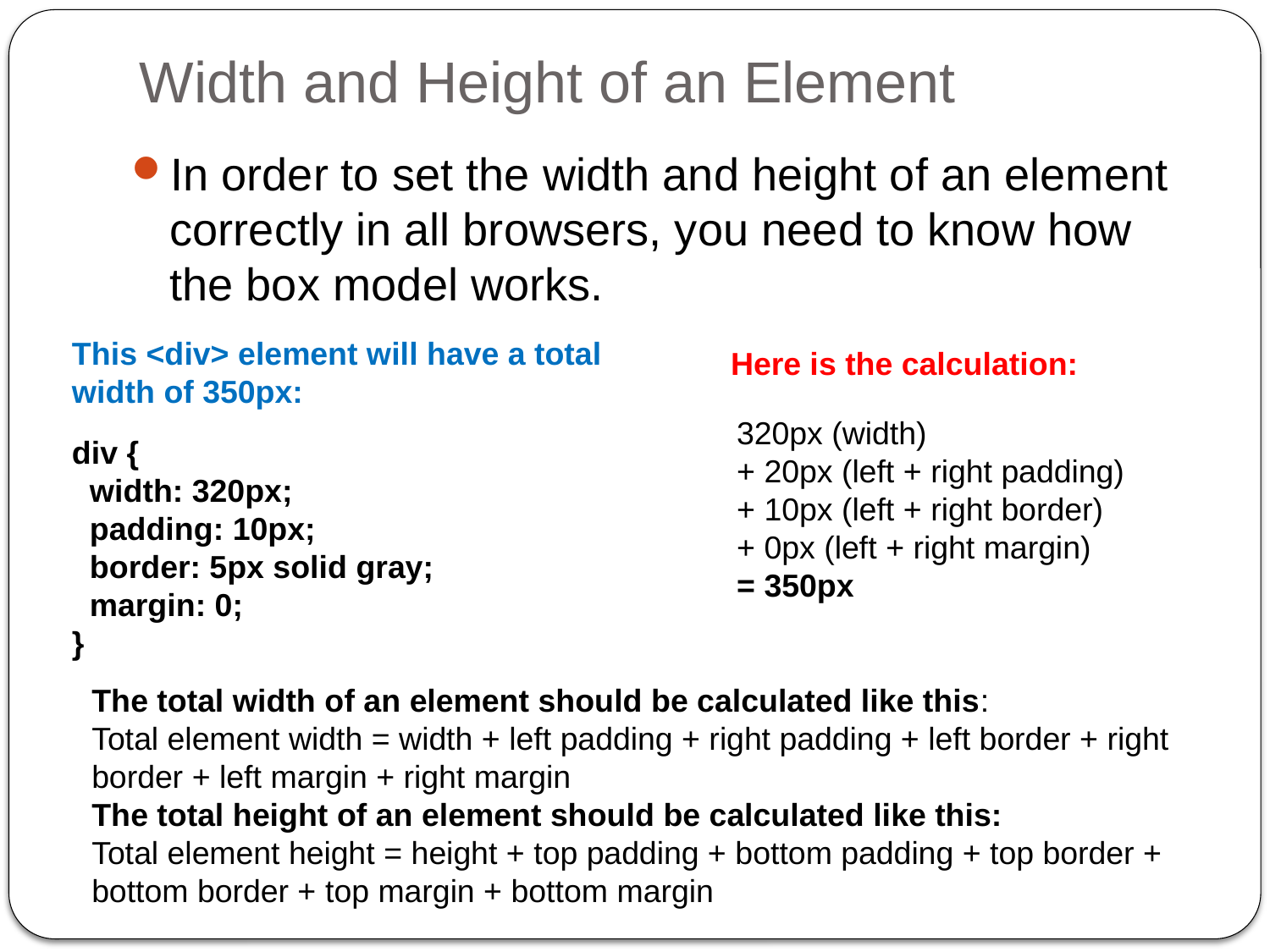

# Width and Height of an Element
In order to set the width and height of an element correctly in all browsers, you need to know how the box model works.
This <div> element will have a total width of 350px:
Here is the calculation:
320px (width)
+ 20px (left + right padding)
+ 10px (left + right border)
+ 0px (left + right margin)
= 350px
div {
  width: 320px;
  padding: 10px;
  border: 5px solid gray;
  margin: 0;
}
The total width of an element should be calculated like this:
Total element width = width + left padding + right padding + left border + right border + left margin + right margin
The total height of an element should be calculated like this:
Total element height = height + top padding + bottom padding + top border + bottom border + top margin + bottom margin